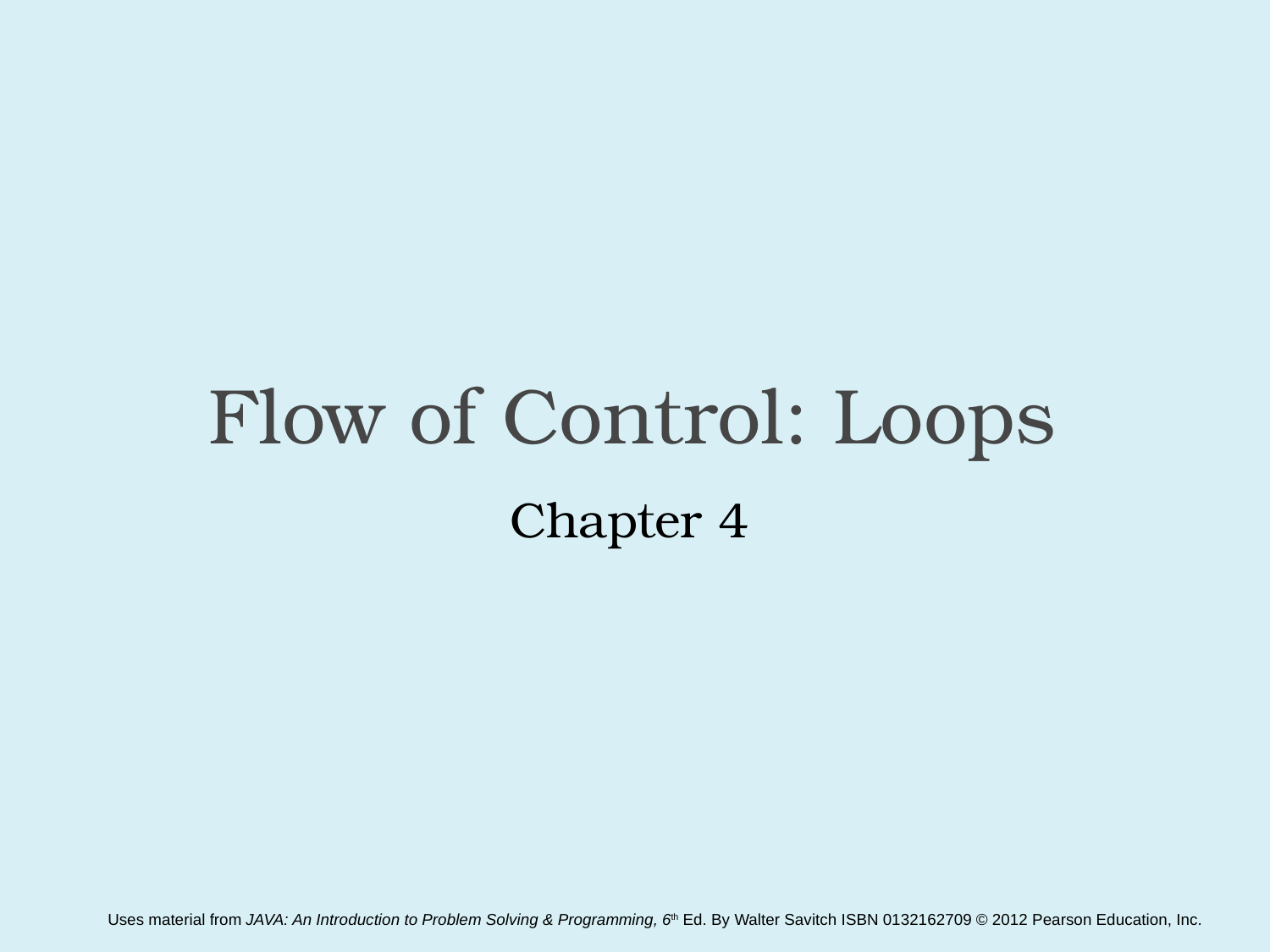

# Flow of Control: Loops
Chapter 4